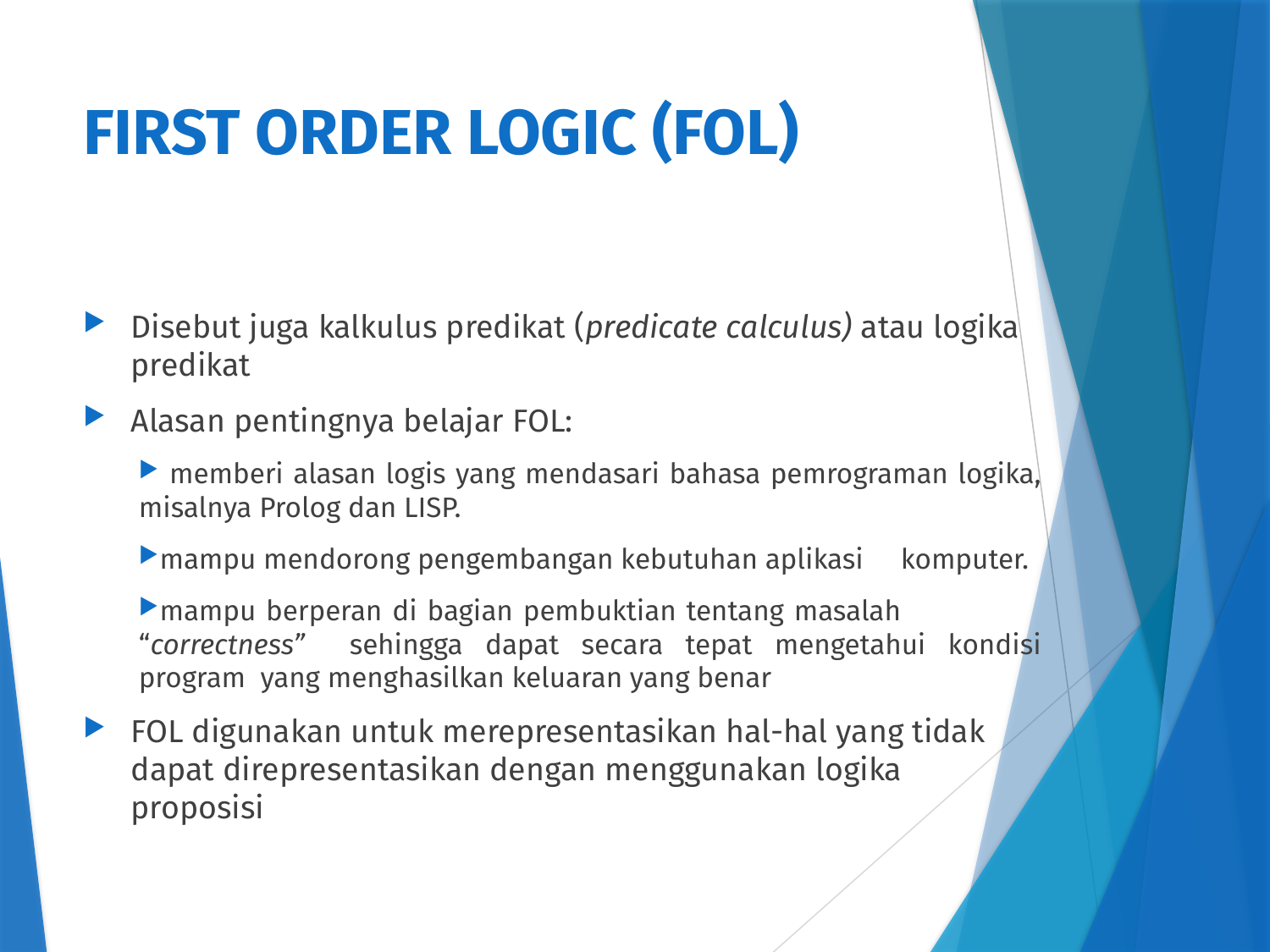

# FIRST ORDER LOGIC (FOL)
Disebut juga kalkulus predikat (predicate calculus) atau logika predikat
Alasan pentingnya belajar FOL:
 memberi alasan logis yang mendasari bahasa pemrograman logika, misalnya Prolog dan LISP.
mampu mendorong pengembangan kebutuhan aplikasi 	komputer.
mampu berperan di bagian pembuktian tentang masalah               “correctness”  sehingga dapat secara tepat mengetahui kondisi program  yang menghasilkan keluaran yang benar
FOL digunakan untuk merepresentasikan hal-hal yang tidak dapat direpresentasikan dengan menggunakan logika proposisi